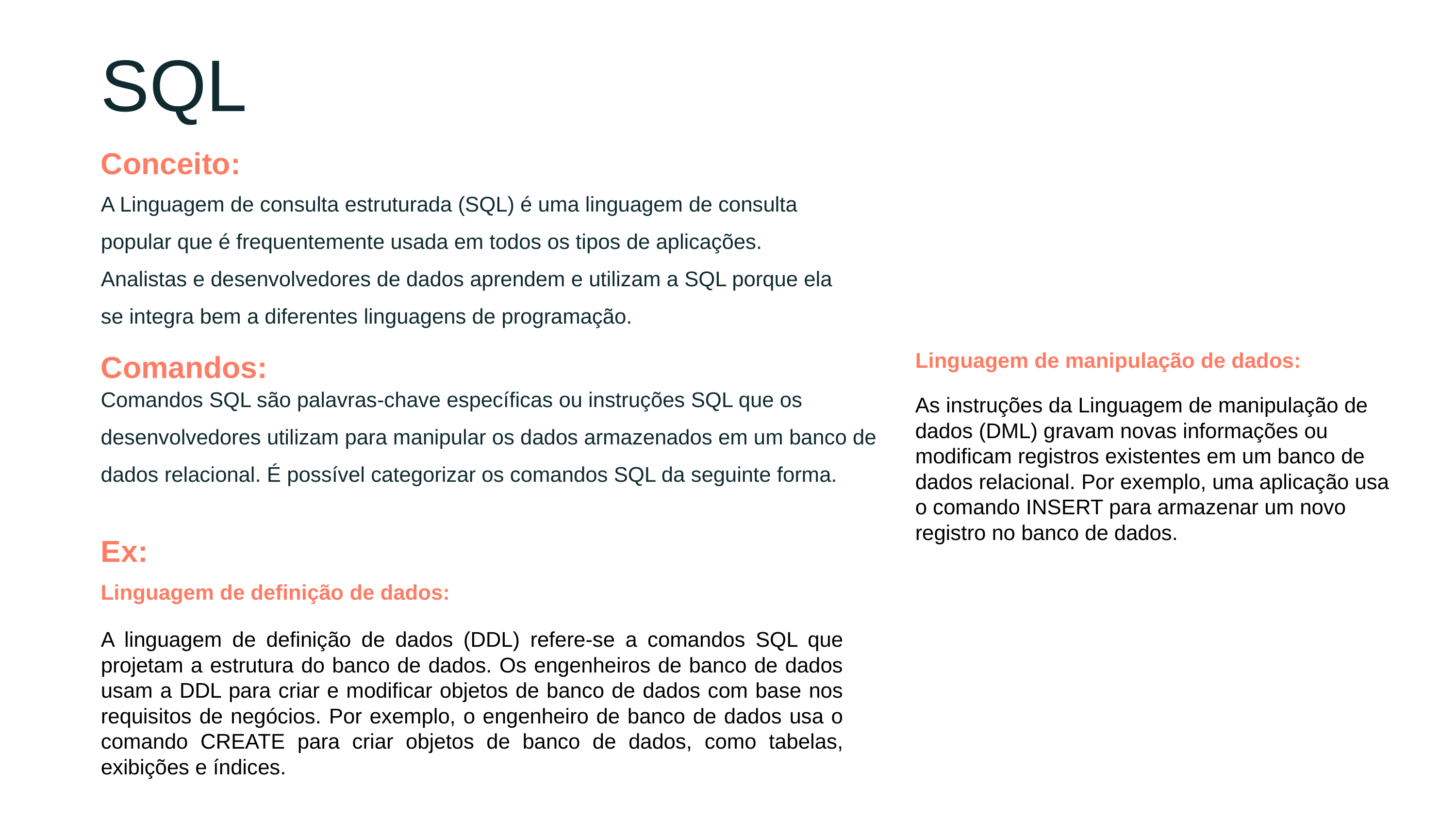

SQL
Conceito:
A Linguagem de consulta estruturada (SQL) é uma linguagem de consulta popular que é frequentemente usada em todos os tipos de aplicações. Analistas e desenvolvedores de dados aprendem e utilizam a SQL porque ela se integra bem a diferentes linguagens de programação.
Linguagem de manipulação de dados:

Comandos:
Comandos SQL são palavras-chave específicas ou instruções SQL que os desenvolvedores utilizam para manipular os dados armazenados em um banco de dados relacional. É possível categorizar os comandos SQL da seguinte forma.
As instruções da Linguagem de manipulação de dados (DML) gravam novas informações ou modificam registros existentes em um banco de dados relacional. Por exemplo, uma aplicação usa o comando INSERT para armazenar um novo registro no banco de dados.
Ex:
Linguagem de definição de dados:

A linguagem de definição de dados (DDL) refere-se a comandos SQL que projetam a estrutura do banco de dados. Os engenheiros de banco de dados usam a DDL para criar e modificar objetos de banco de dados com base nos requisitos de negócios. Por exemplo, o engenheiro de banco de dados usa o comando CREATE para criar objetos de banco de dados, como tabelas, exibições e índices.